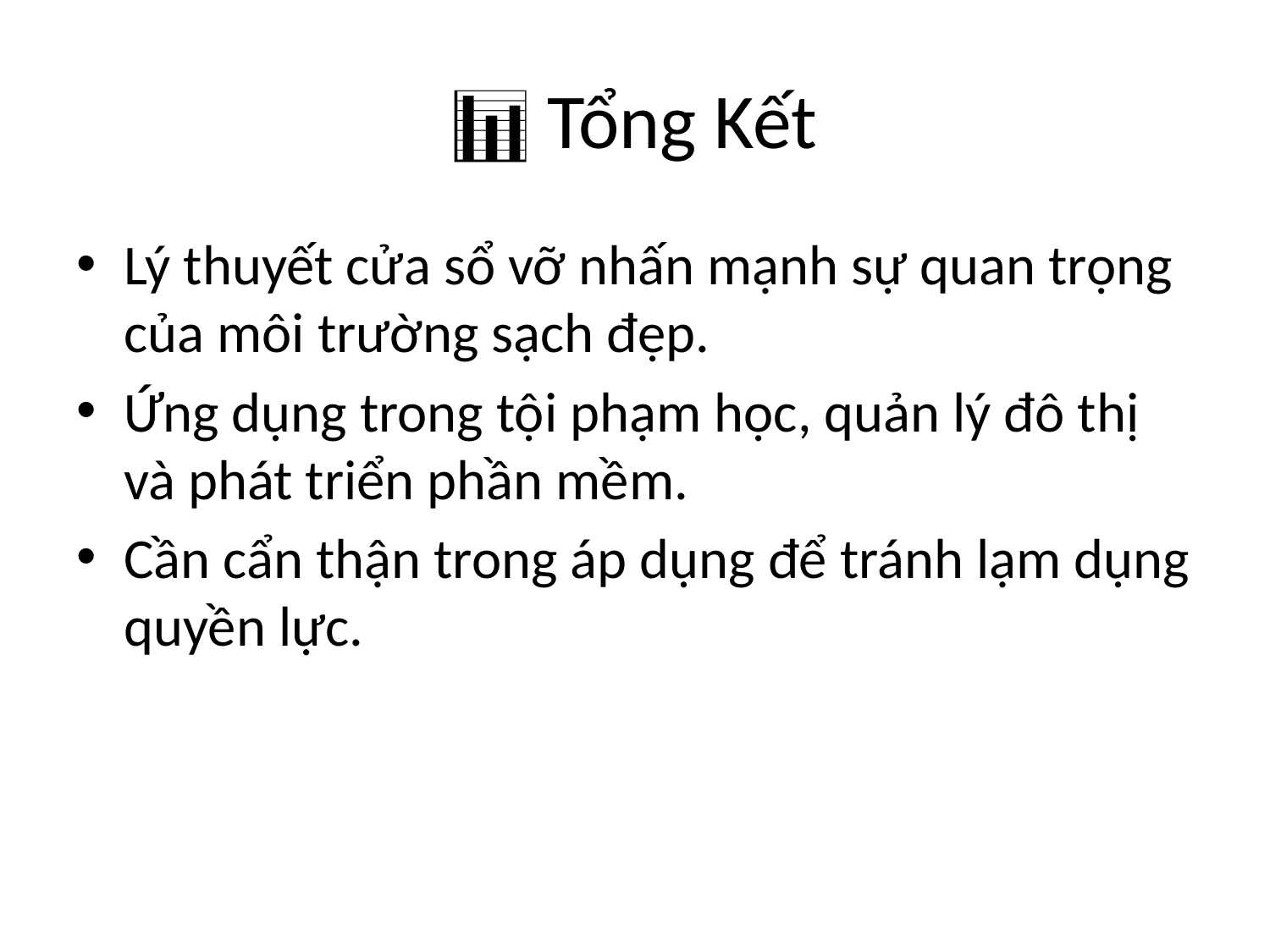

# 📊 Tổng Kết
Lý thuyết cửa sổ vỡ nhấn mạnh sự quan trọng của môi trường sạch đẹp.
Ứng dụng trong tội phạm học, quản lý đô thị và phát triển phần mềm.
Cần cẩn thận trong áp dụng để tránh lạm dụng quyền lực.